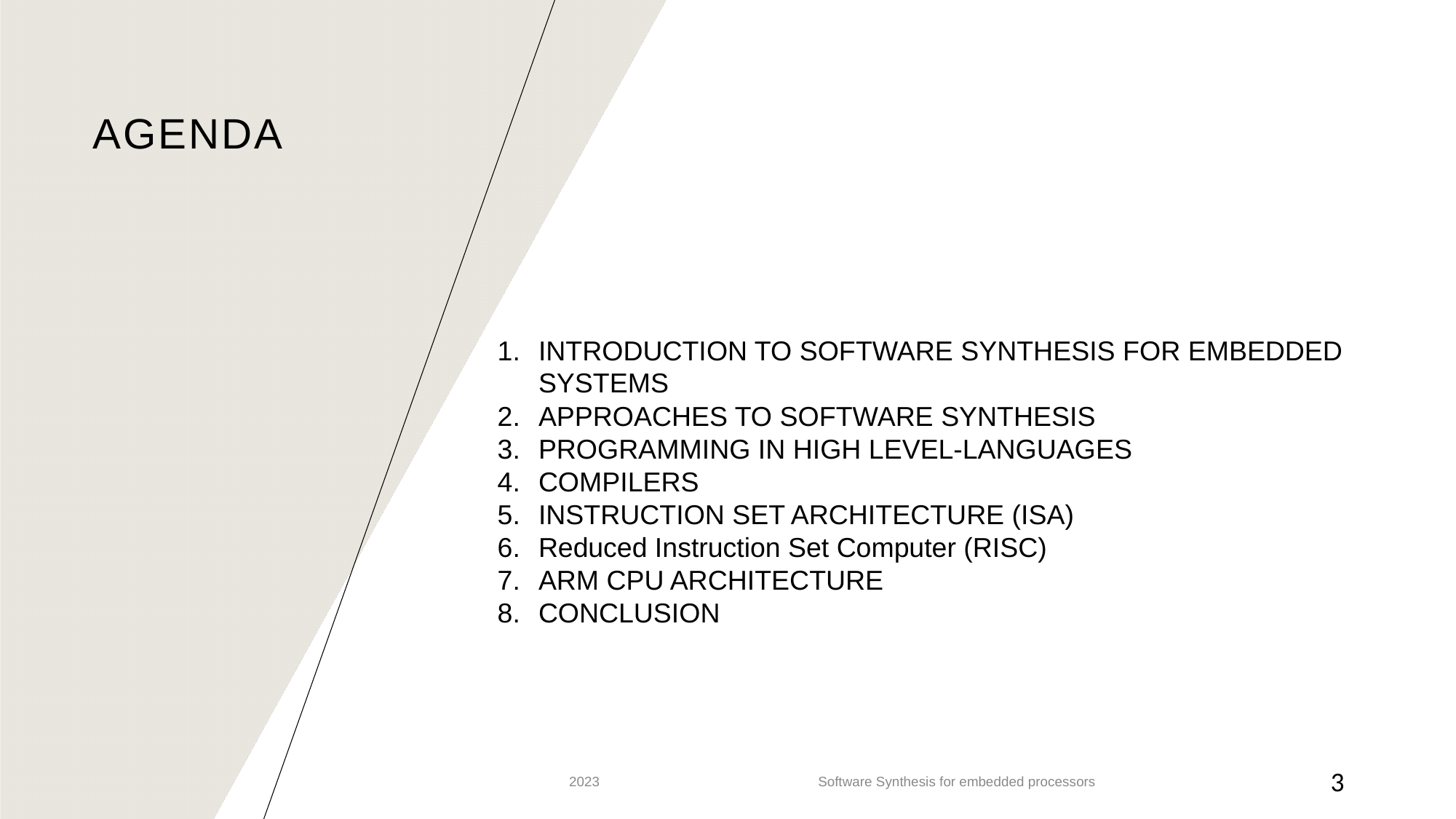

# Agenda
INTRODUCTION TO SOFTWARE SYNTHESIS FOR EMBEDDED SYSTEMS
APPROACHES TO SOFTWARE SYNTHESIS
PROGRAMMING IN HIGH LEVEL-LANGUAGES
COMPILERS
INSTRUCTION SET ARCHITECTURE (ISA)
Reduced Instruction Set Computer (RISC)
ARM CPU ARCHITECTURE
CONCLUSION

2023
Software Synthesis for embedded processors
3